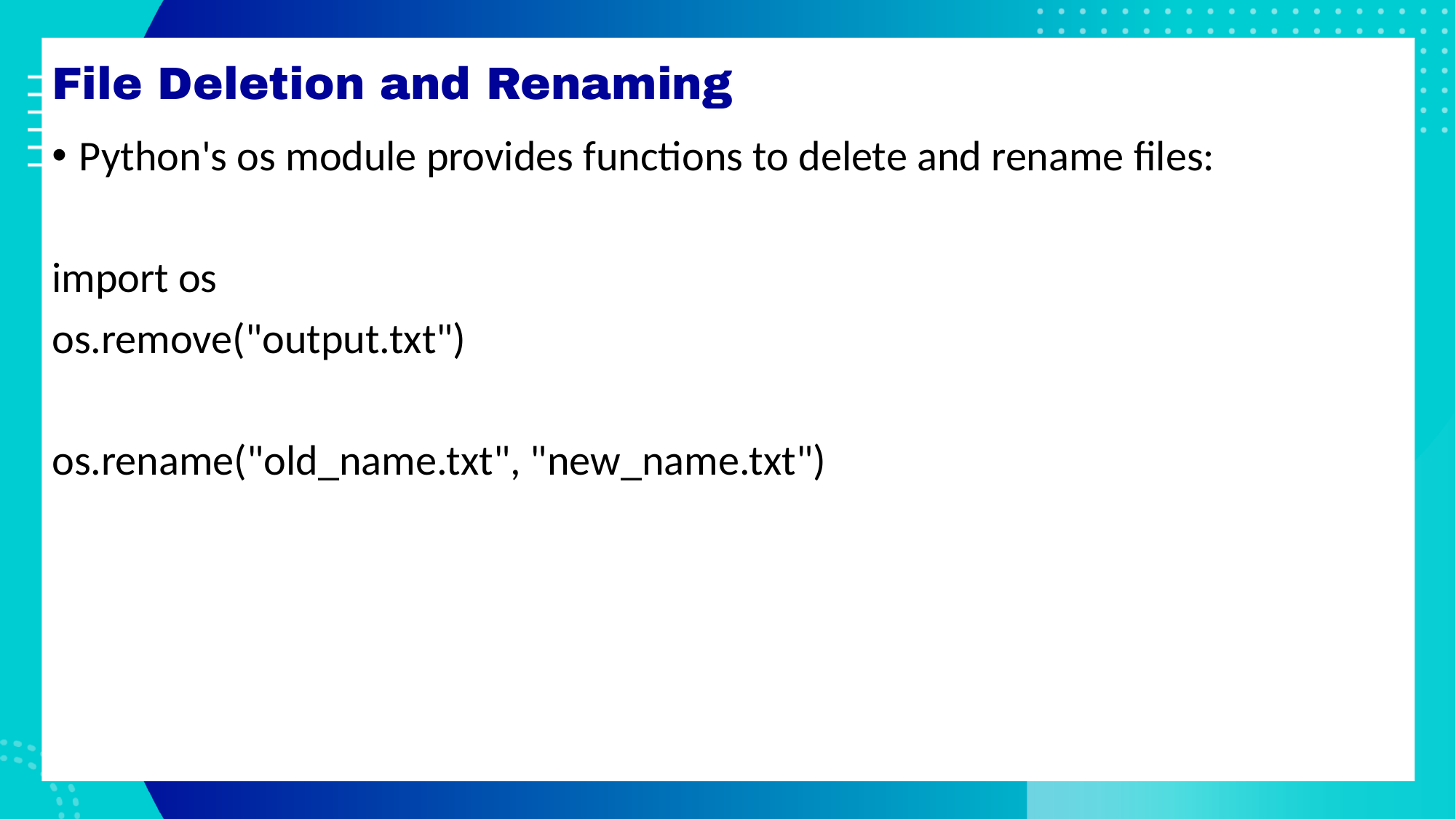

# File Deletion and Renaming
Python's os module provides functions to delete and rename files:

import os
os.remove("output.txt")

os.rename("old_name.txt", "new_name.txt")